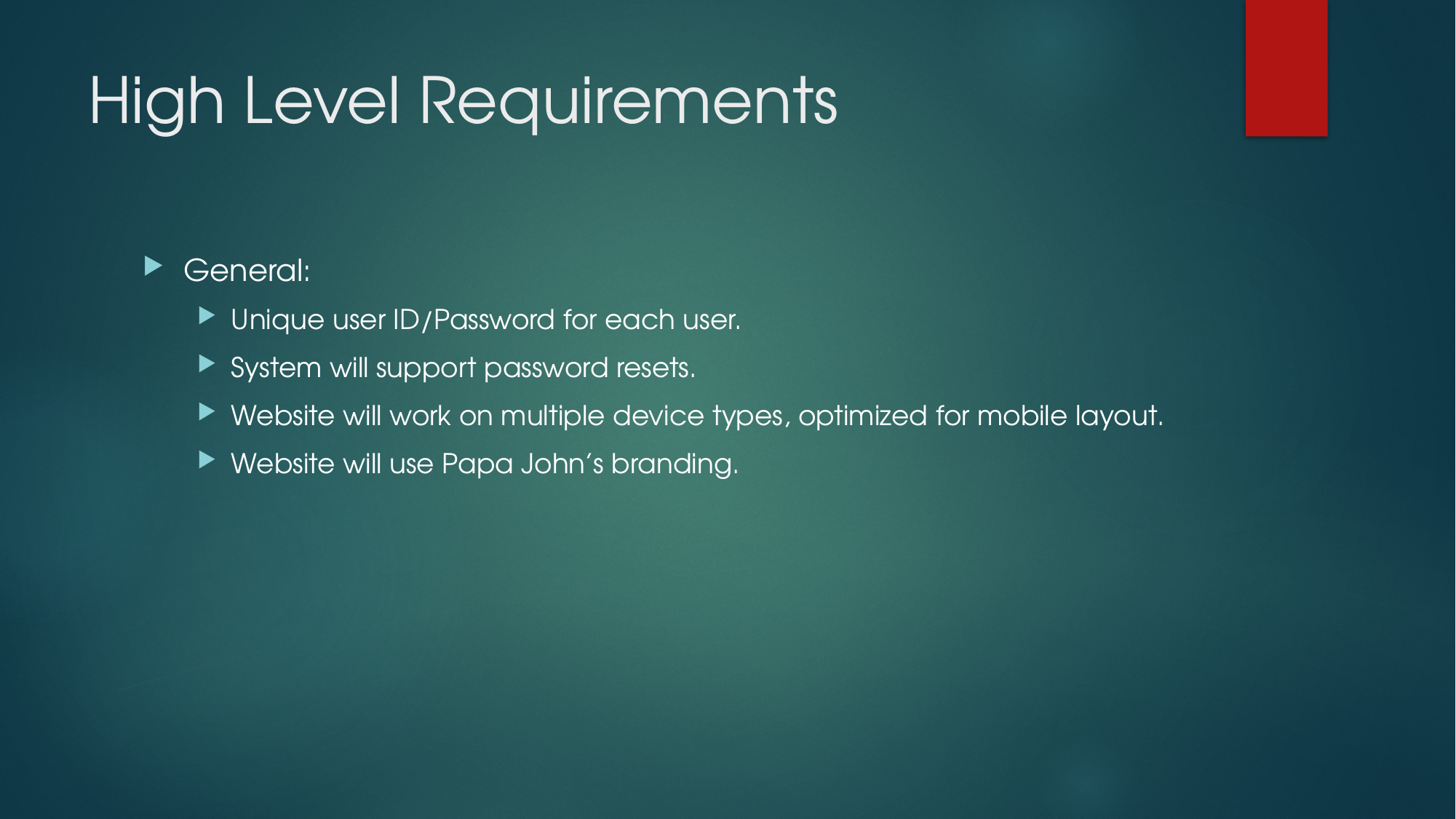

# High Level Requirements
General:
Unique user ID/Password for each user.
System will support password resets.
Website will work on multiple device types, optimized for mobile layout.
Website will use Papa John’s branding.